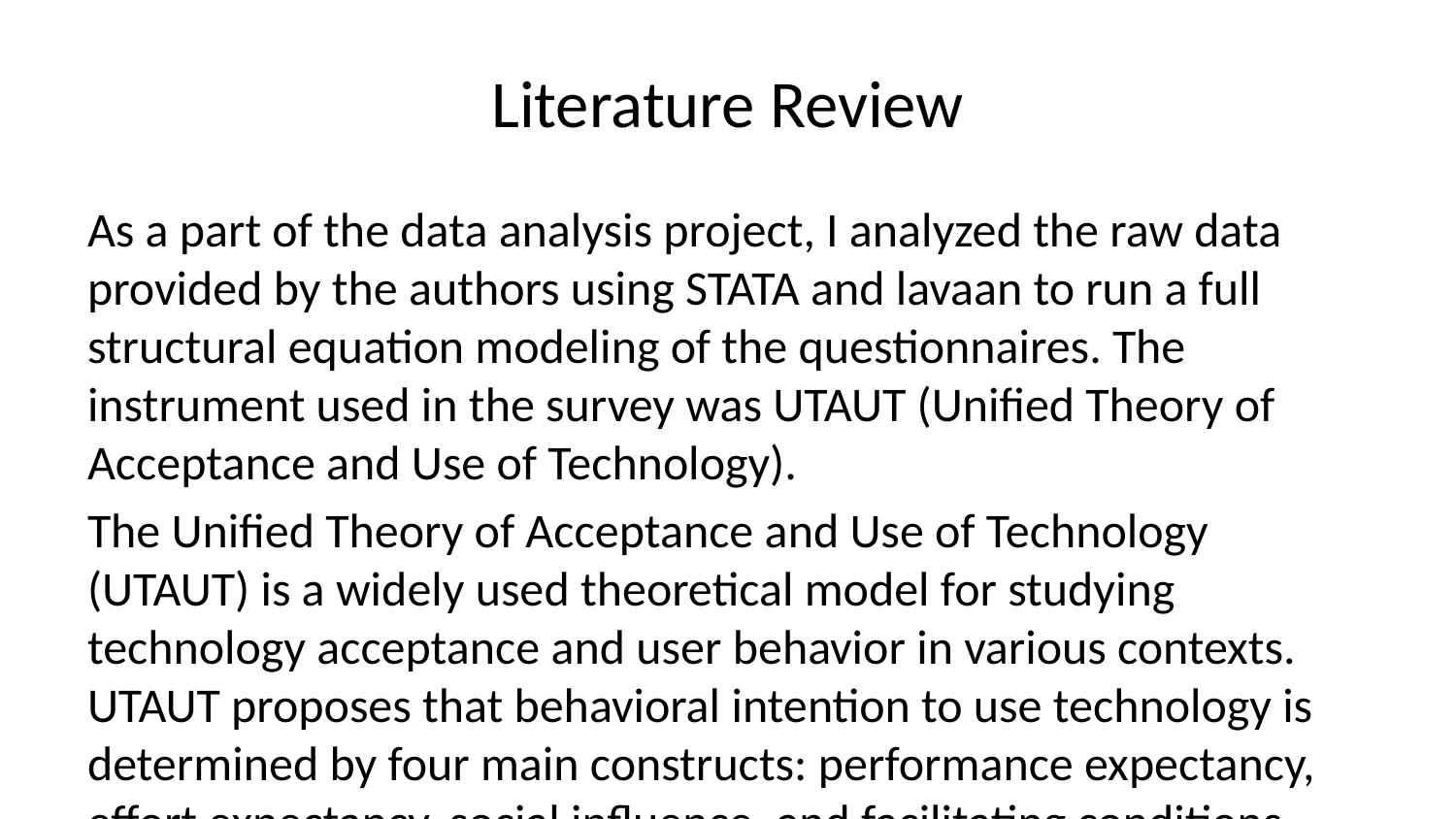

# Literature Review
As a part of the data analysis project, I analyzed the raw data provided by the authors using STATA and lavaan to run a full structural equation modeling of the questionnaires. The instrument used in the survey was UTAUT (Unified Theory of Acceptance and Use of Technology).
The Unified Theory of Acceptance and Use of Technology (UTAUT) is a widely used theoretical model for studying technology acceptance and user behavior in various contexts. UTAUT proposes that behavioral intention to use technology is determined by four main constructs: performance expectancy, effort expectancy, social influence, and facilitating conditions. Several moderators, such as gender, age, experience, and voluntariness of use influence these constructs. The most recent version of UTAUT is UTAUT2, which incorporates additional constructs such as hedonic motivation, price value, and habit.